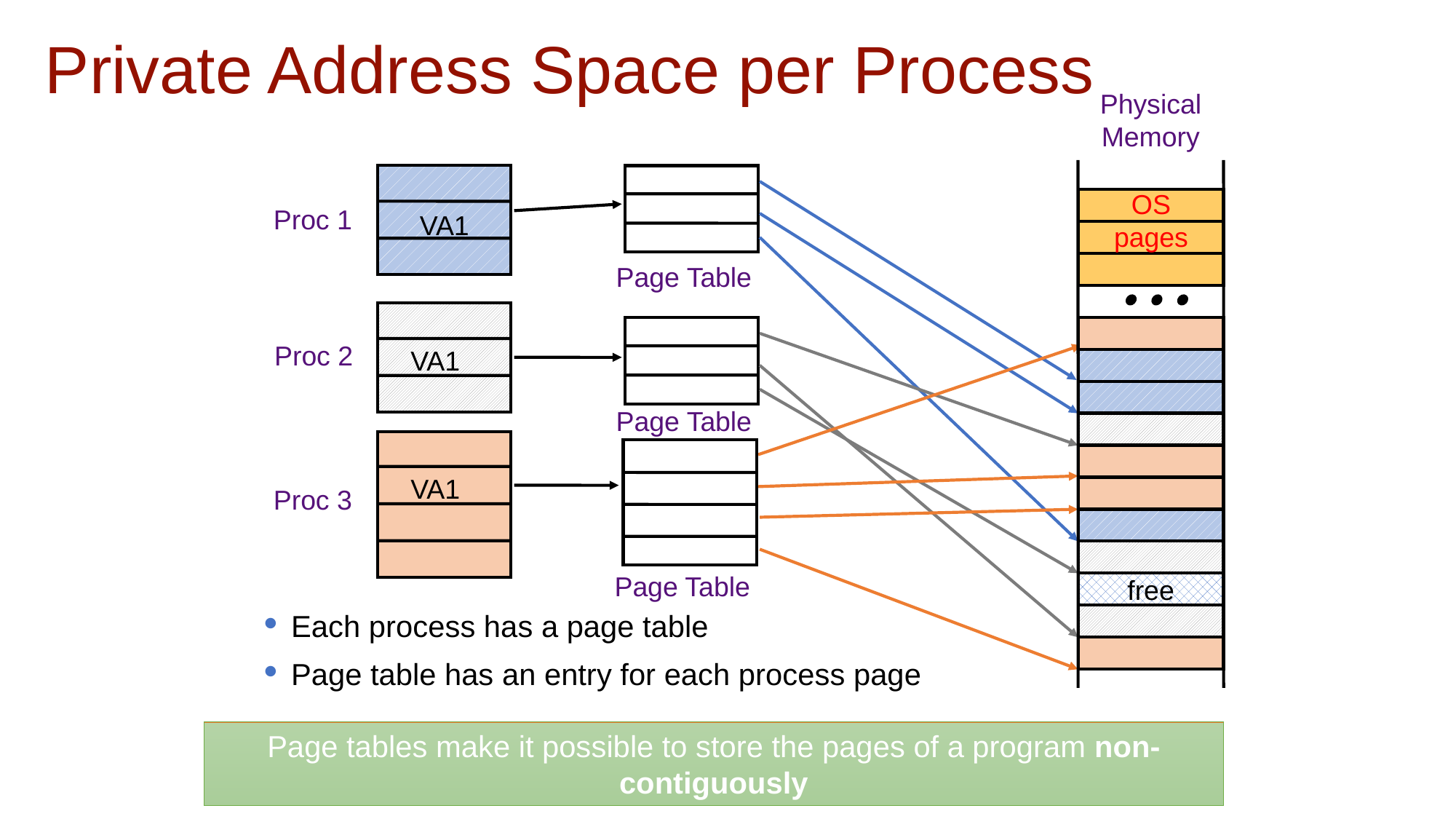

# Private Address Space per Process
Physical
Memory

OS
pages

free

Proc 1

VA1

Page Table

Proc 2

VA1

Page Table

VA1

Proc 3

Page Table
Each process has a page table
Page table has an entry for each process page
Page tables make it possible to store the pages of a program non-contiguously